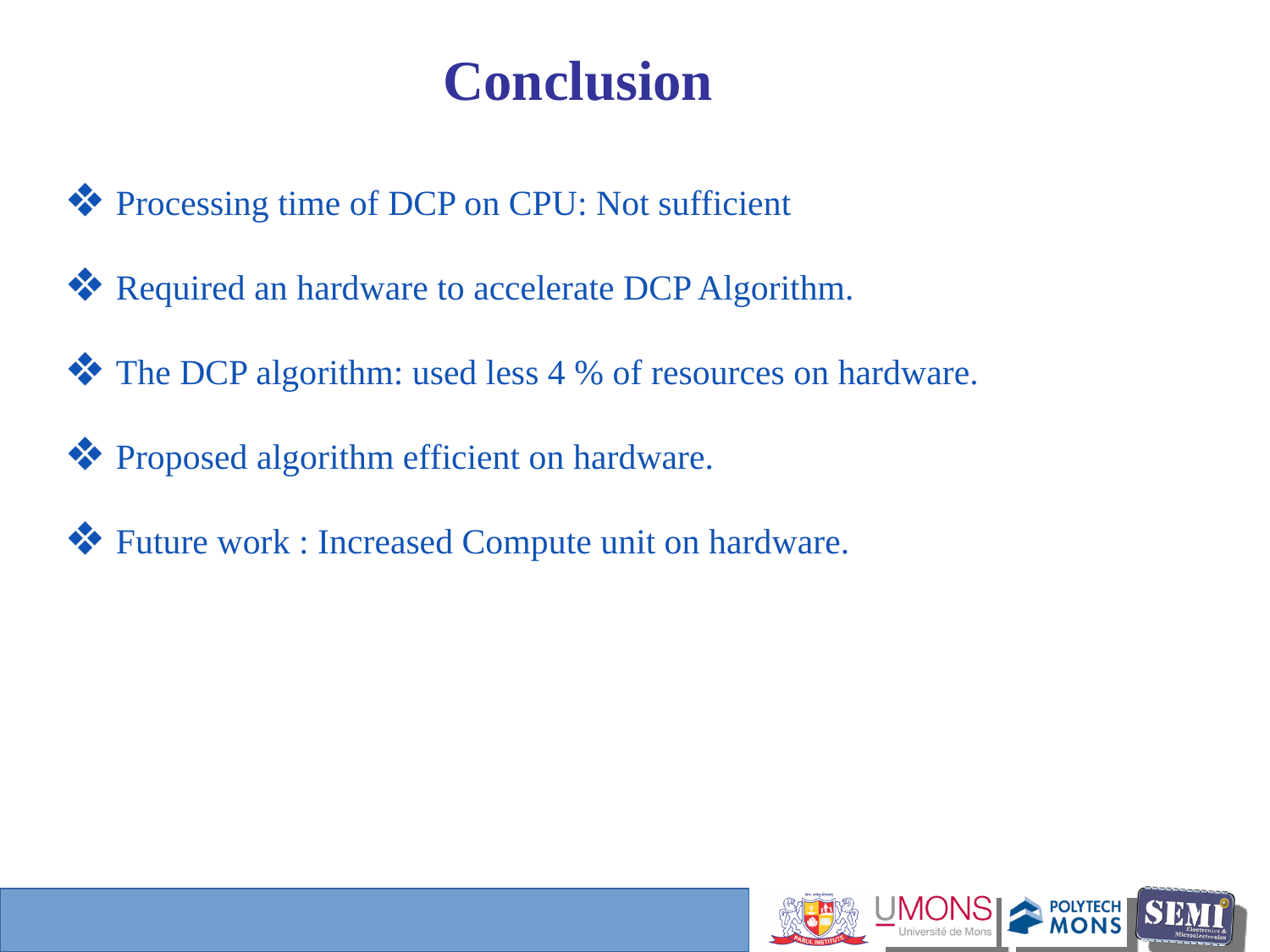

Conclusion
Processing time of DCP on CPU: Not sufficient

Required an hardware to accelerate DCP Algorithm.

The DCP algorithm: used less 4 % of resources on hardware.

Proposed algorithm efficient on hardware.

Future work : Increased Compute unit on hardware.